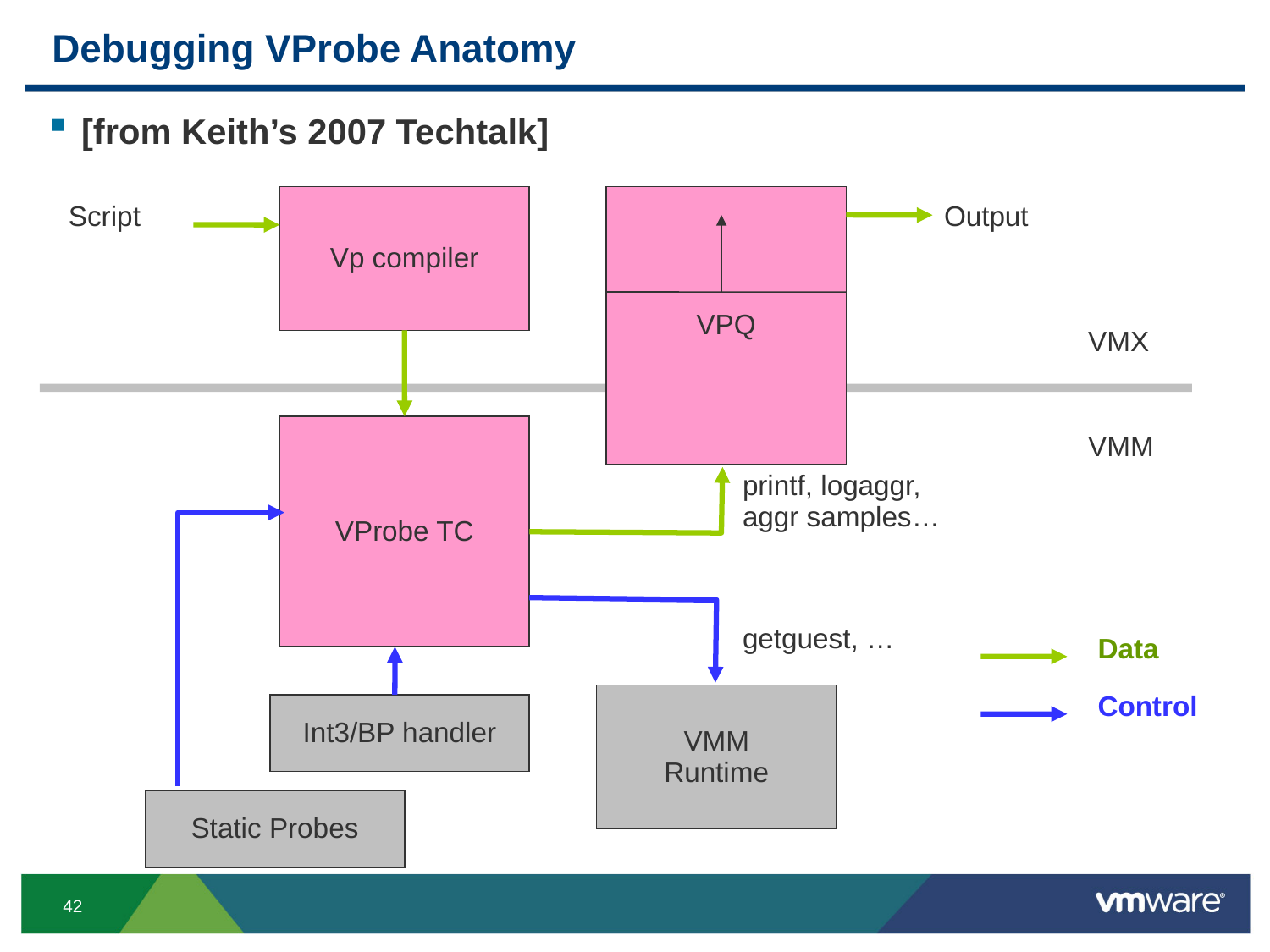

# Debugging VProbe Anatomy
[from Keith’s 2007 Techtalk]
Vp compiler
VPQ
 Script
Output

VMX

VProbe TC
VMM
printf, logaggr,
aggr samples…

getguest, …
Data

VMM
Runtime
Control
Int3/BP handler

Static Probes